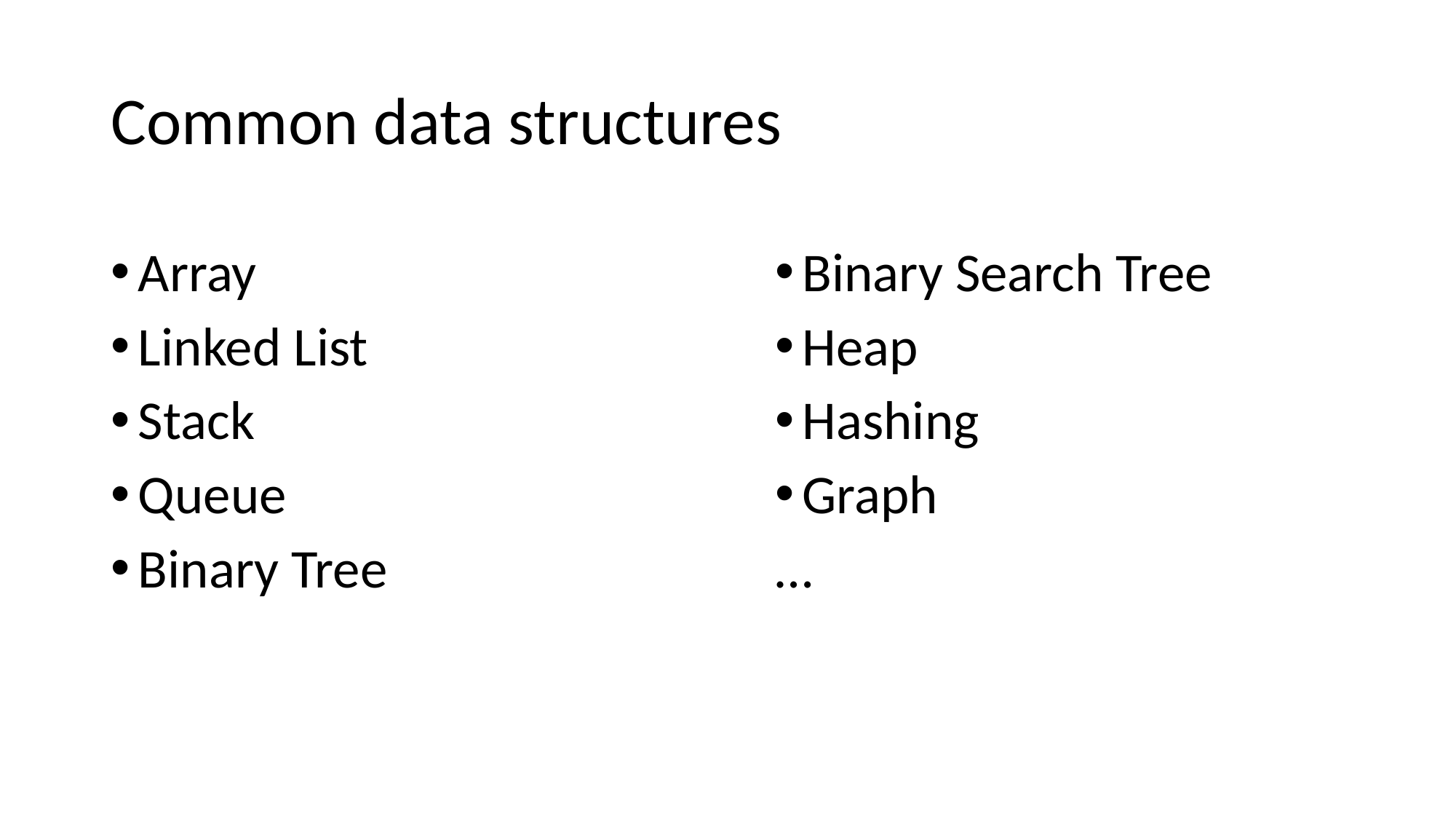

# Common data structures
Array
Linked List
Stack
Queue
Binary Tree
Binary Search Tree
Heap
Hashing
Graph
…